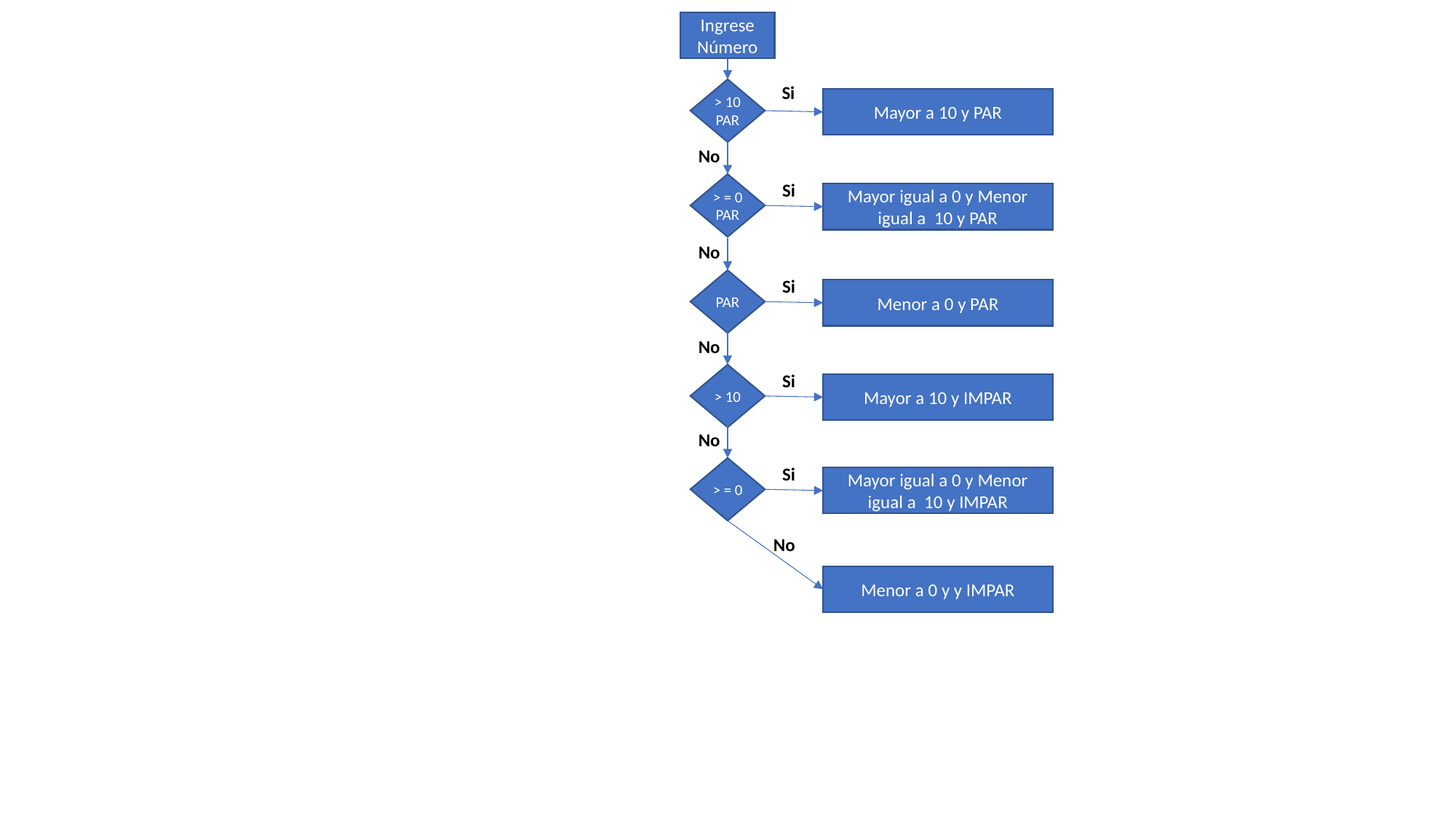

Ingrese Número
Si
> 10
PAR
Mayor a 10 y PAR
No
Si
> = 0
PAR
Mayor igual a 0 y Menor igual a  10 y PAR
No
Si
PAR
Menor a 0 y PAR
No
Si
> 10
Mayor a 10 y IMPAR
No
Si
> = 0
Mayor igual a 0 y Menor igual a  10 y IMPAR
No
Menor a 0 y y IMPAR